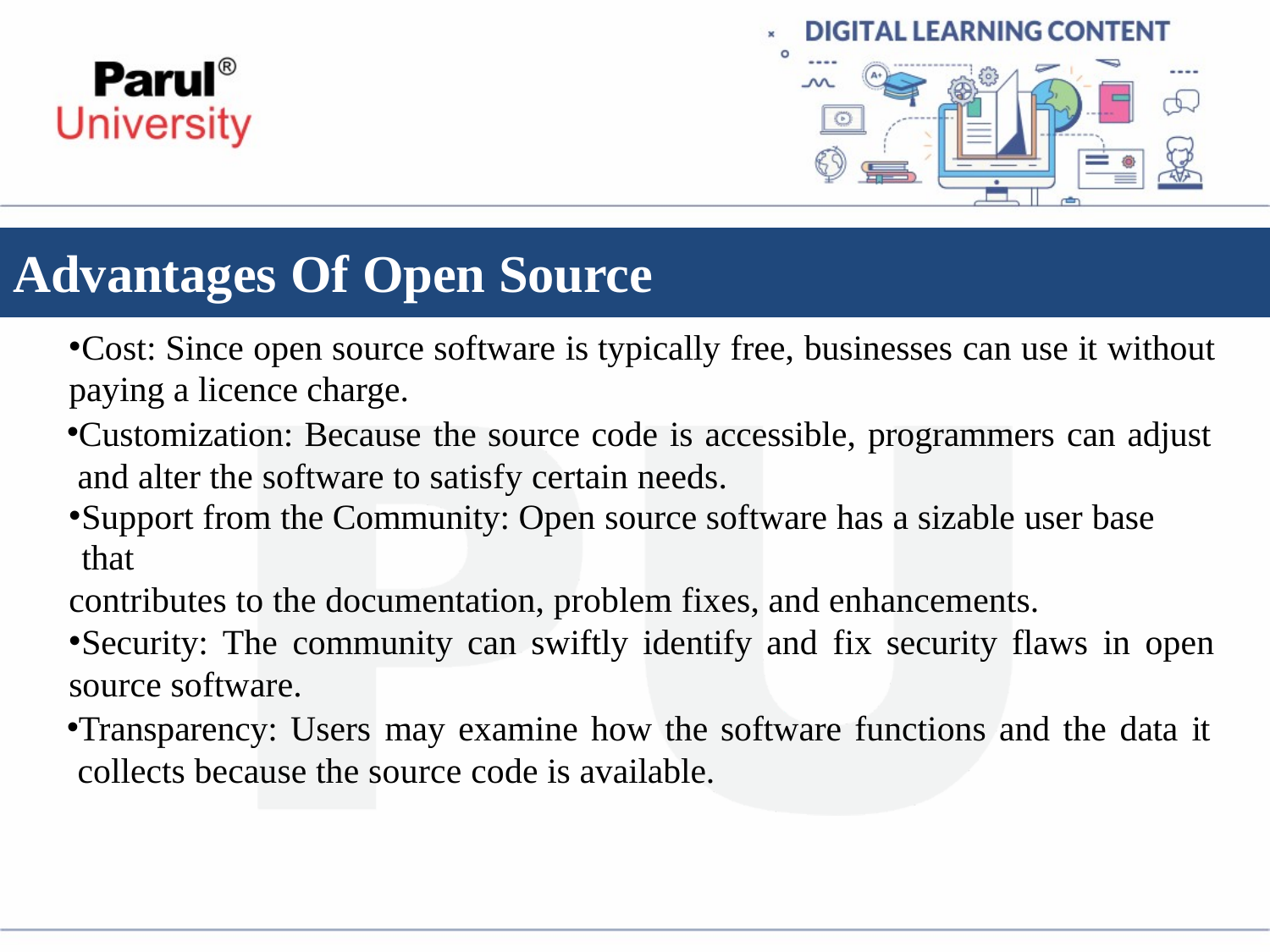

# Advantages Of Open Source
Cost: Since open source software is typically free, businesses can use it without
paying a licence charge.
Customization: Because the source code is accessible, programmers can adjust  and alter the software to satisfy certain needs.
Support from the Community: Open source software has a sizable user base that
contributes to the documentation, problem fixes, and enhancements.
Security: The community can swiftly identify and fix security flaws in open
source software.
Transparency: Users may examine how the software functions and the data it  collects because the source code is available.